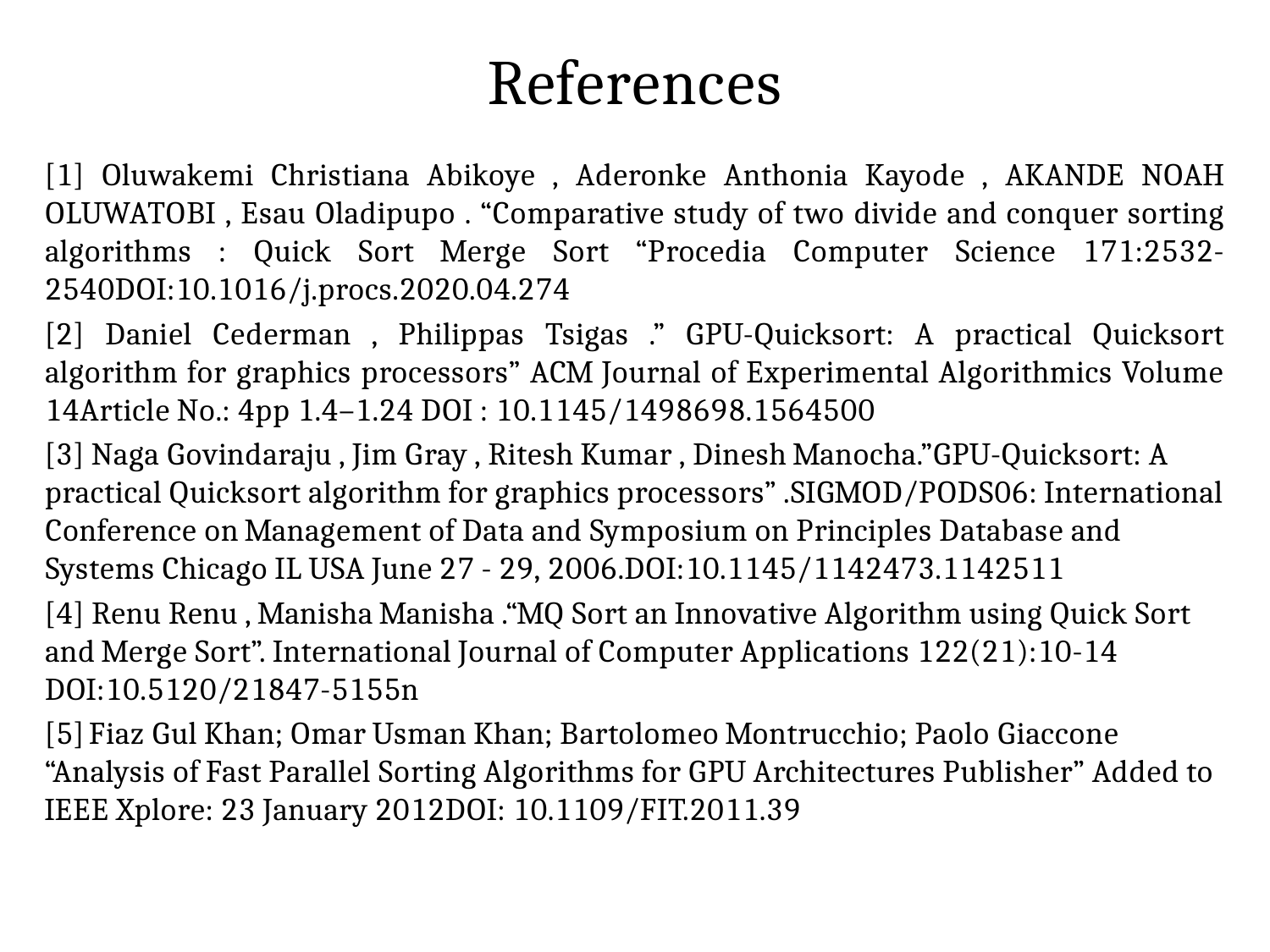

# References
[1] Oluwakemi Christiana Abikoye , Aderonke Anthonia Kayode , AKANDE NOAH OLUWATOBI , Esau Oladipupo . “Comparative study of two divide and conquer sorting algorithms : Quick Sort Merge Sort “Procedia Computer Science 171:2532-2540DOI:10.1016/j.procs.2020.04.274
[2] Daniel Cederman , Philippas Tsigas .” GPU-Quicksort: A practical Quicksort algorithm for graphics processors” ACM Journal of Experimental Algorithmics Volume 14Article No.: 4pp 1.4–1.24 DOI : 10.1145/1498698.1564500
[3] Naga Govindaraju , Jim Gray , Ritesh Kumar , Dinesh Manocha.”GPU-Quicksort: A practical Quicksort algorithm for graphics processors” .SIGMOD/PODS06: International Conference on Management of Data and Symposium on Principles Database and Systems Chicago IL USA June 27 - 29, 2006.DOI:10.1145/1142473.1142511
[4] Renu Renu , Manisha Manisha .“MQ Sort an Innovative Algorithm using Quick Sort and Merge Sort”. International Journal of Computer Applications 122(21):10-14 DOI:10.5120/21847-5155n
[5] Fiaz Gul Khan; Omar Usman Khan; Bartolomeo Montrucchio; Paolo Giaccone “Analysis of Fast Parallel Sorting Algorithms for GPU Architectures Publisher” Added to IEEE Xplore: 23 January 2012DOI: 10.1109/FIT.2011.39